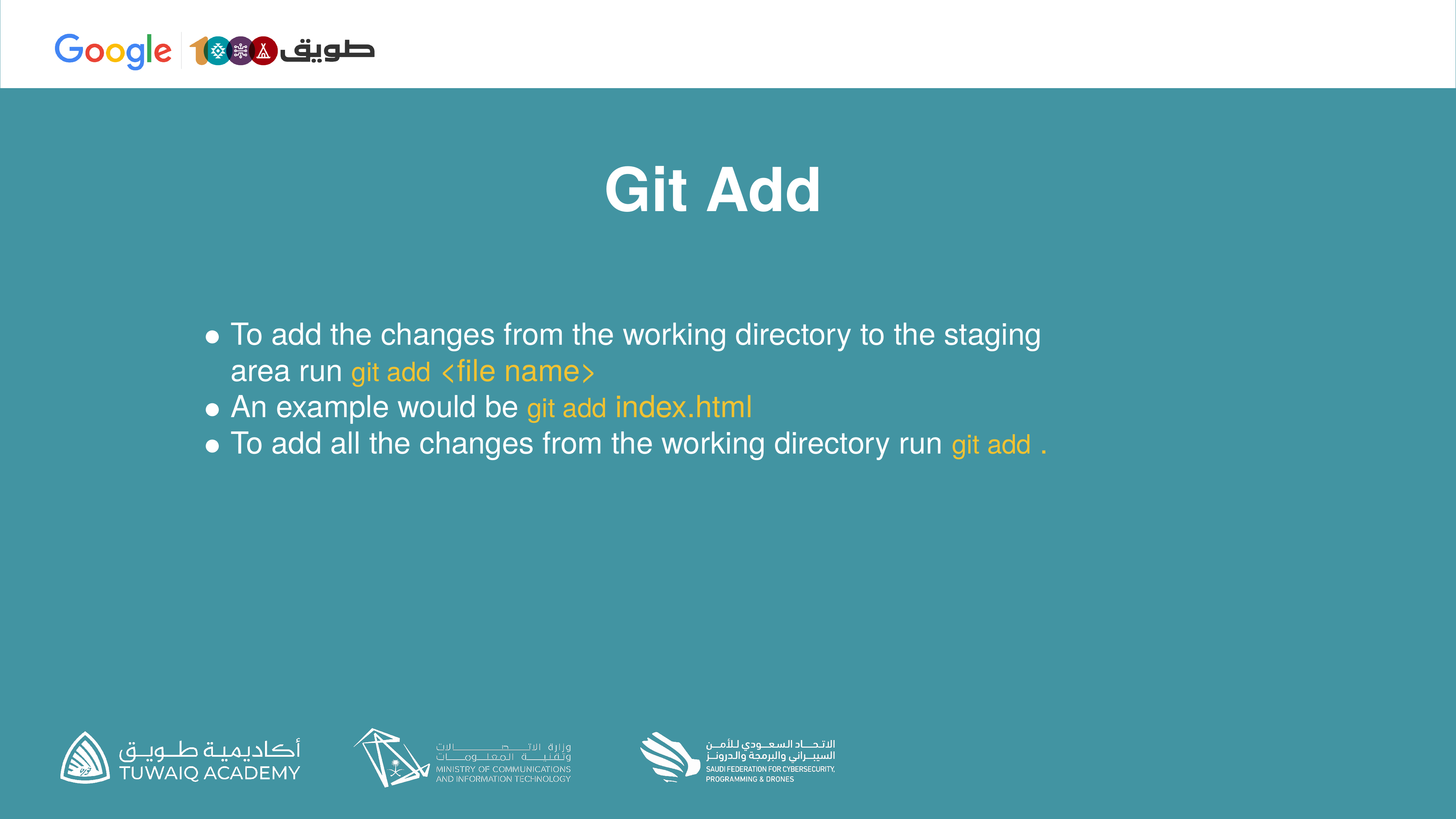

# Git Add
To add the changes from the working directory to the staging area run git add <file name>
An example would be git add index.html
To add all the changes from the working directory run git add .